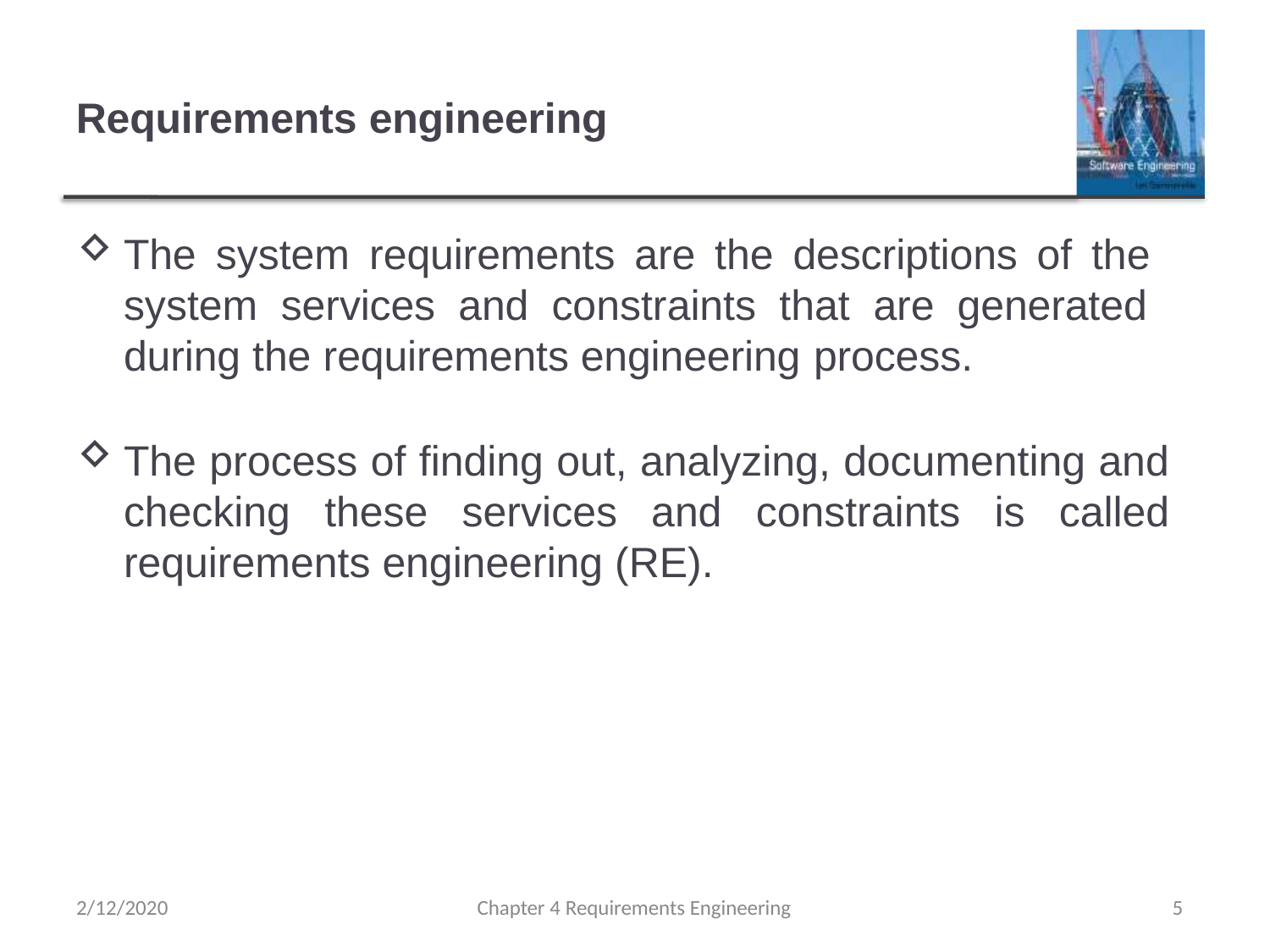

# Requirements engineering
The system requirements are the descriptions of the  system services and constraints that are generated  during the requirements engineering process.

The process of finding out, analyzing, documenting and checking these services and constraints is called requirements engineering (RE).
2/12/2020
Chapter 4 Requirements Engineering
5